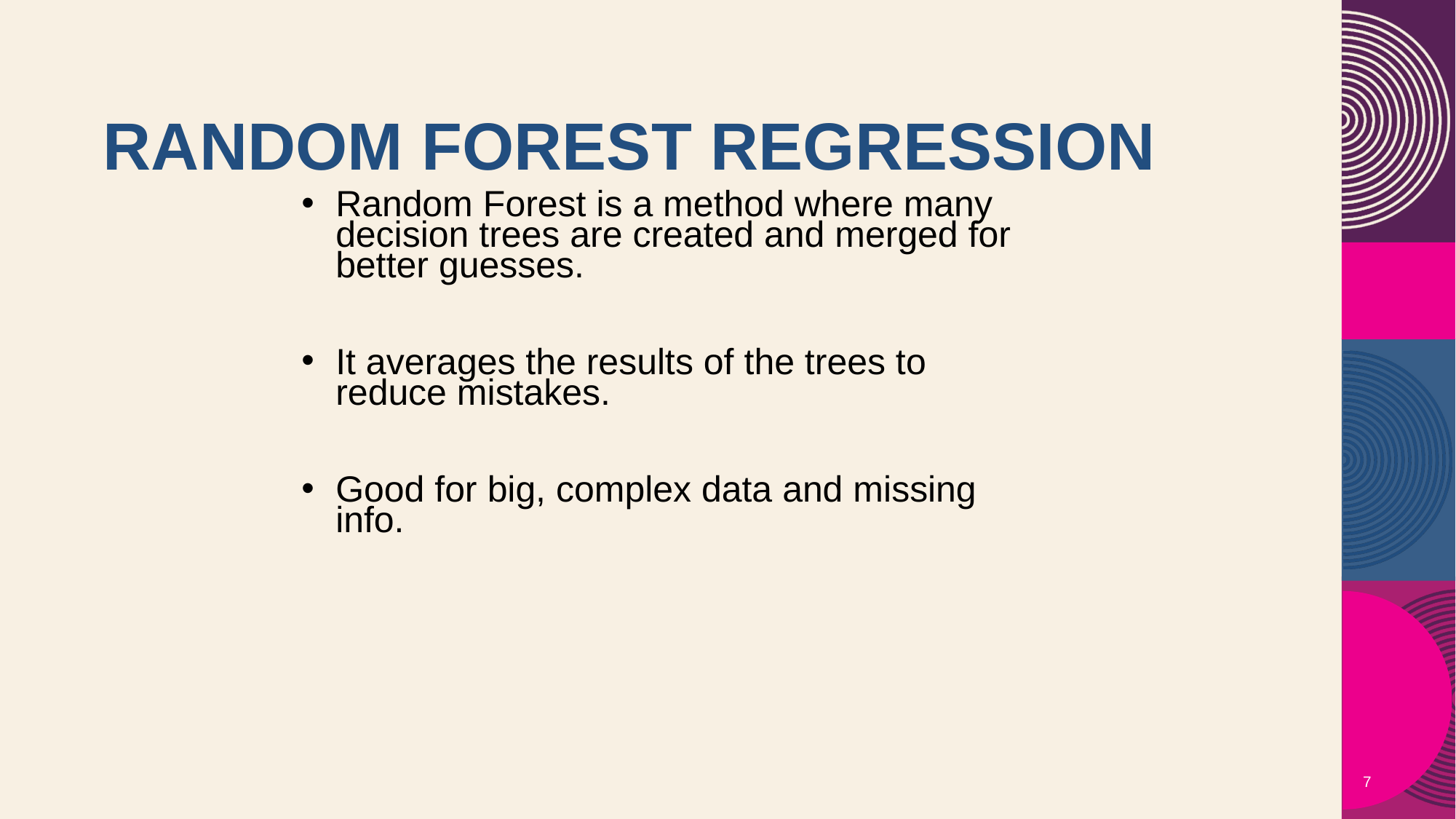

# Random forest regression
Random Forest is a method where many decision trees are created and merged for better guesses.

It averages the results of the trees to reduce mistakes.

Good for big, complex data and missing info.

7